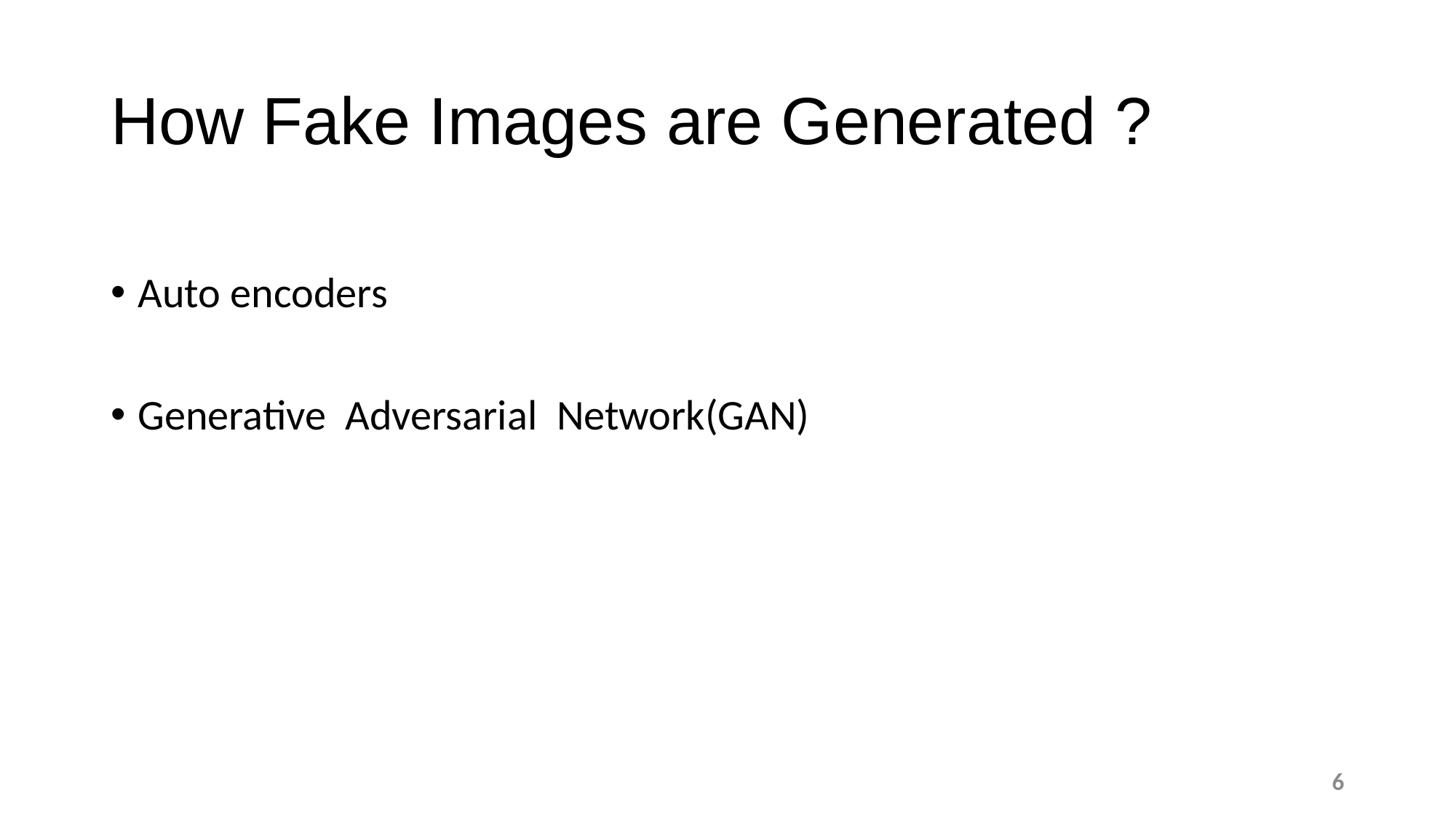

How Fake Images are Generated ?

Auto encoders

Generative  Adversarial  Network(GAN)
6